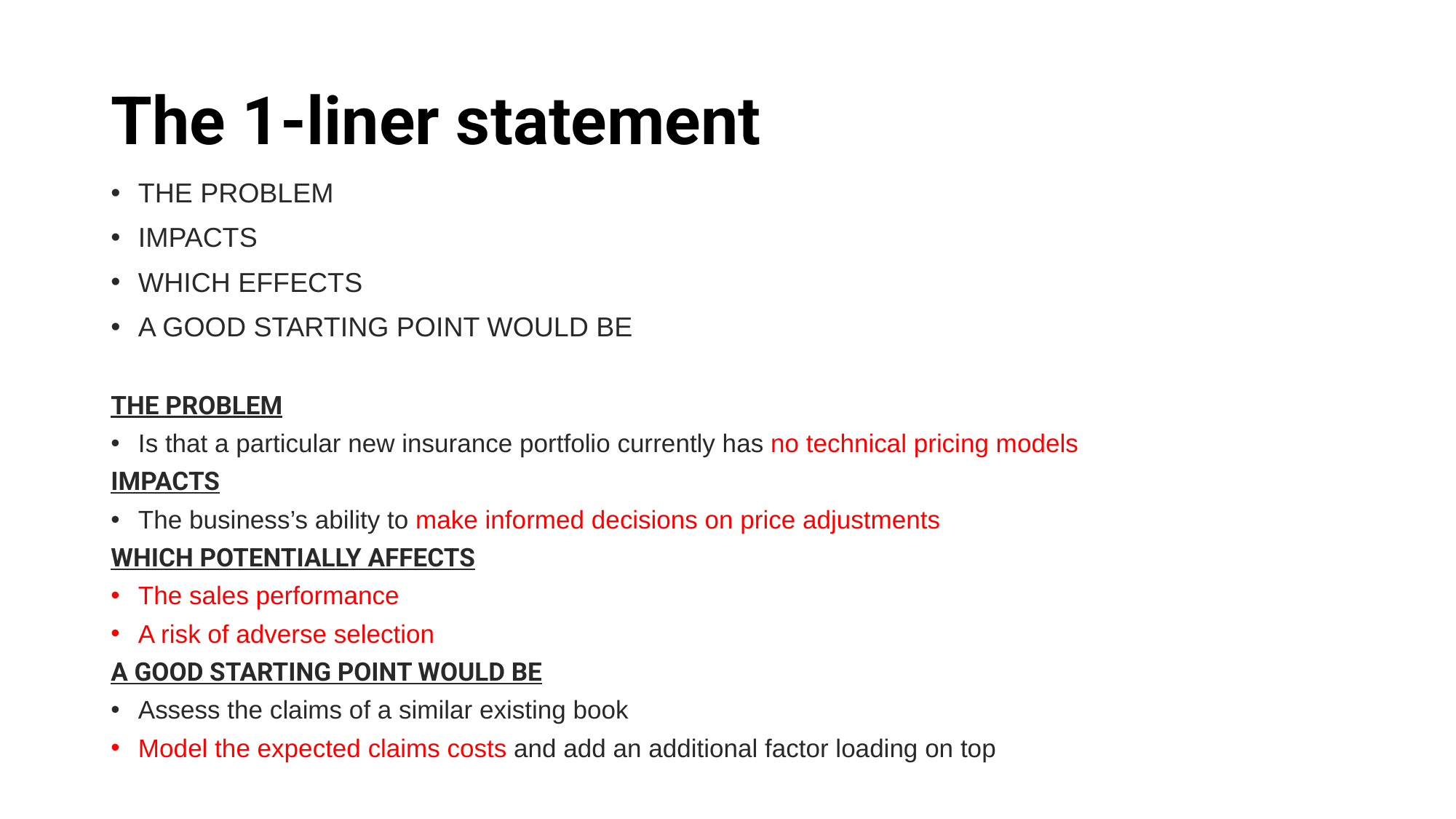

# The 1-liner statement
THE PROBLEM
IMPACTS
WHICH EFFECTS
A GOOD STARTING POINT WOULD BE
THE PROBLEM
Is that a particular new insurance portfolio currently has no technical pricing models
IMPACTS
The business’s ability to make informed decisions on price adjustments
WHICH POTENTIALLY AFFECTS
The sales performance
A risk of adverse selection
A GOOD STARTING POINT WOULD BE
Assess the claims of a similar existing book
Model the expected claims costs and add an additional factor loading on top